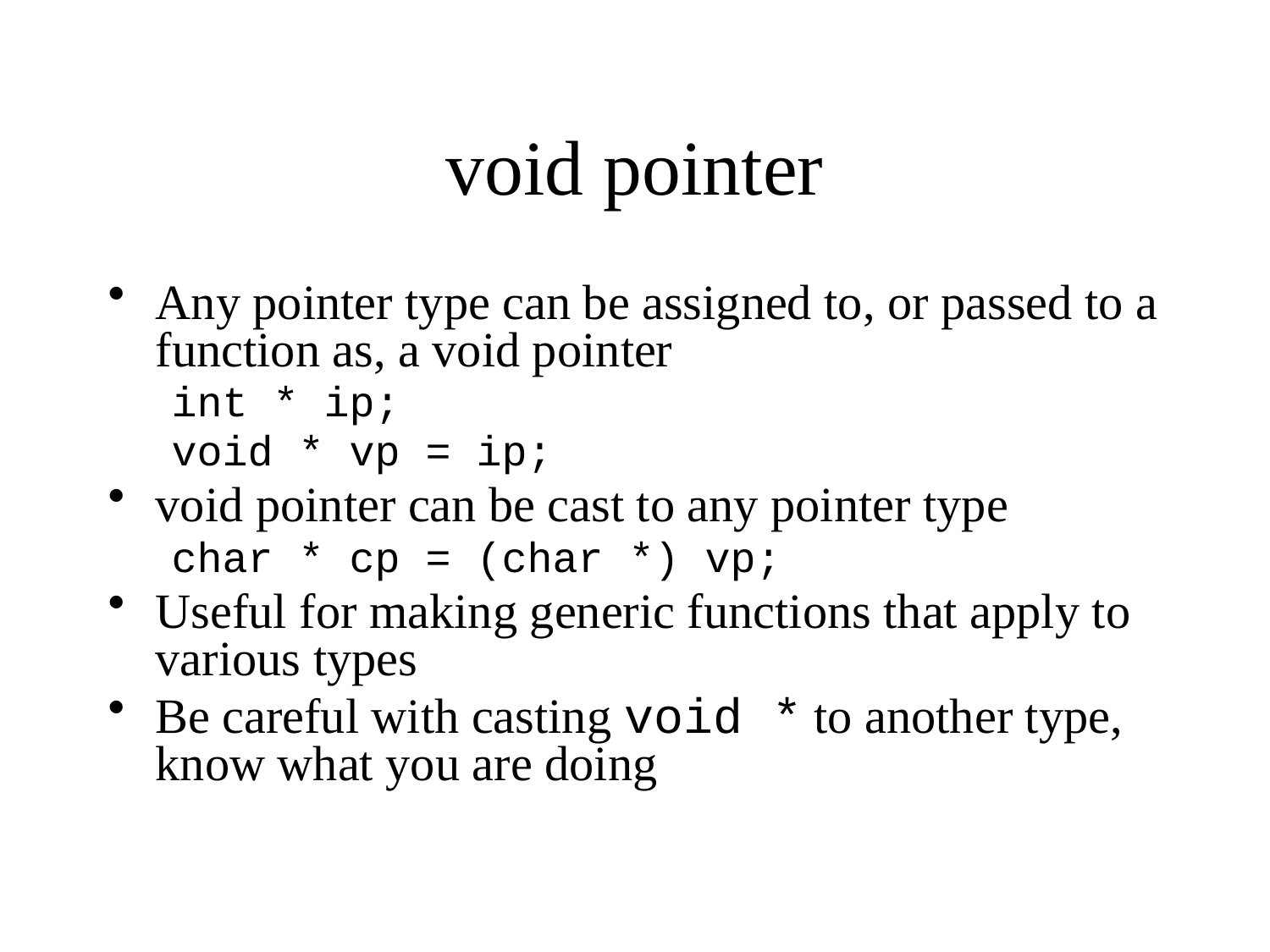

# void pointer
Any pointer type can be assigned to, or passed to a function as, a void pointer
int * ip;
void * vp = ip;
void pointer can be cast to any pointer type
char * cp = (char *) vp;
Useful for making generic functions that apply to various types
Be careful with casting void * to another type, know what you are doing